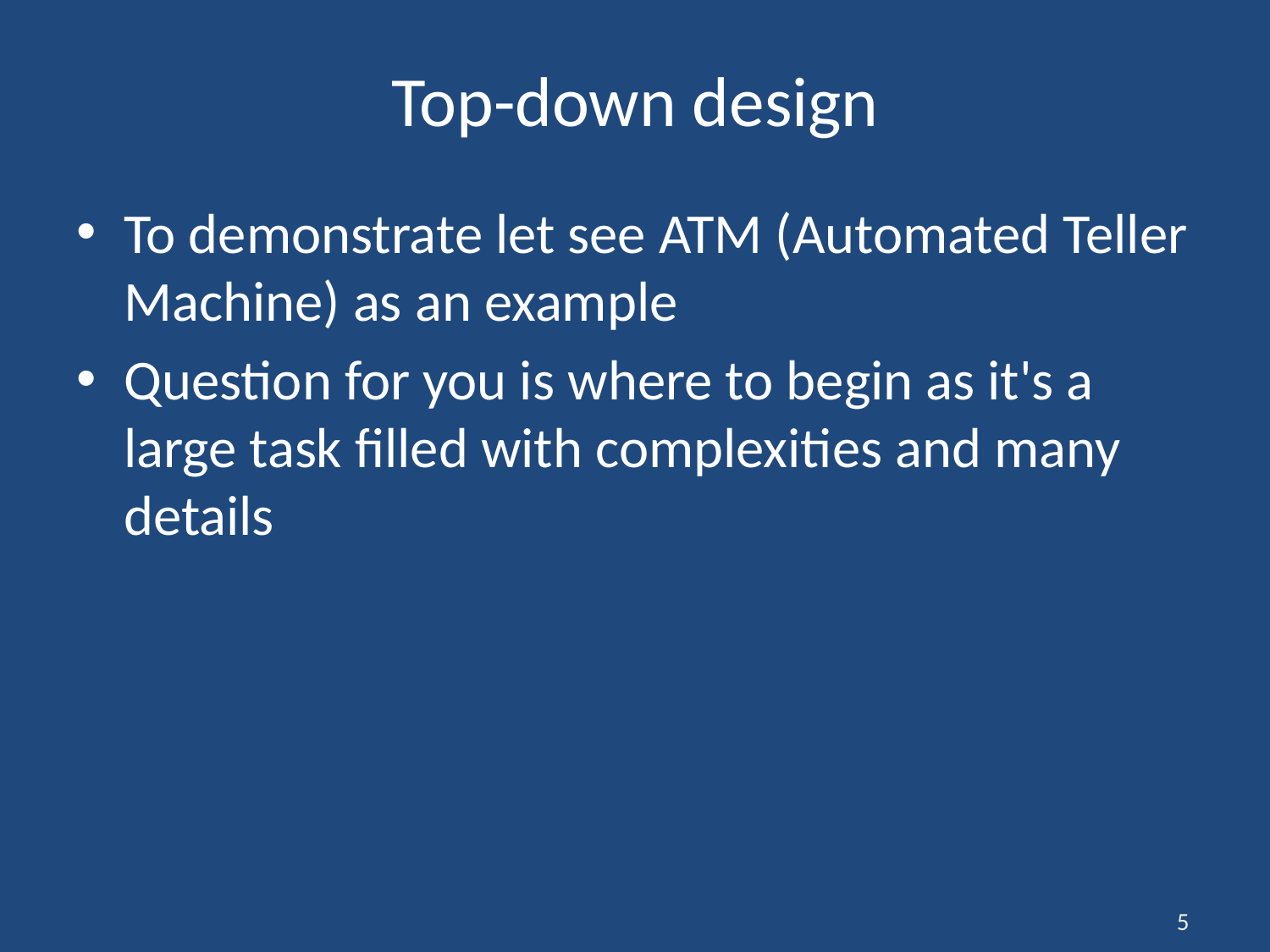

# Top-down design
To demonstrate let see ATM (Automated Teller Machine) as an example
Question for you is where to begin as it's a large task filled with complexities and many details